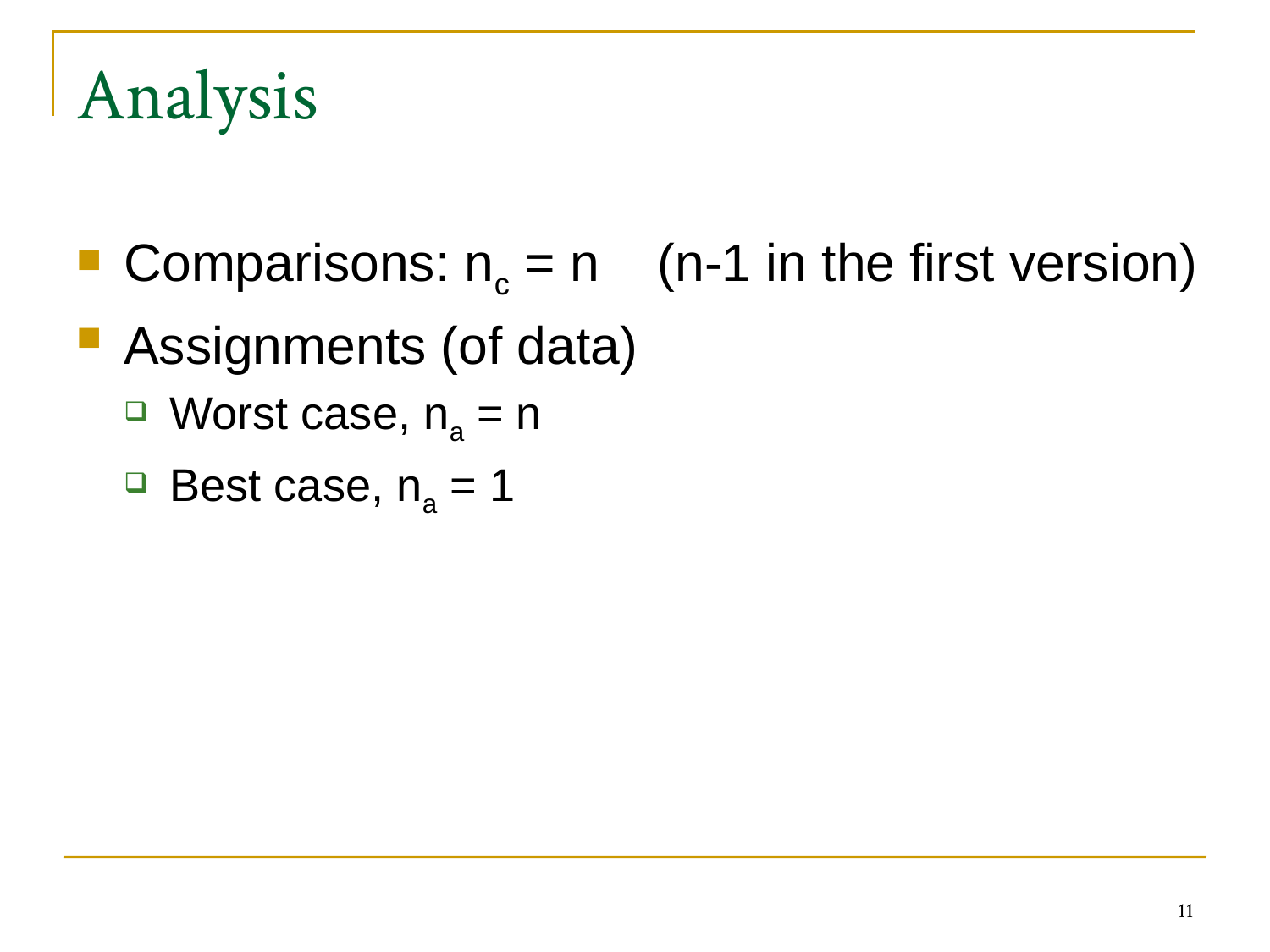

# Analysis
Comparisons: nc = n    (n-1 in the first version)
Assignments (of data)
Worst case, na = n
Best case, na = 1

11